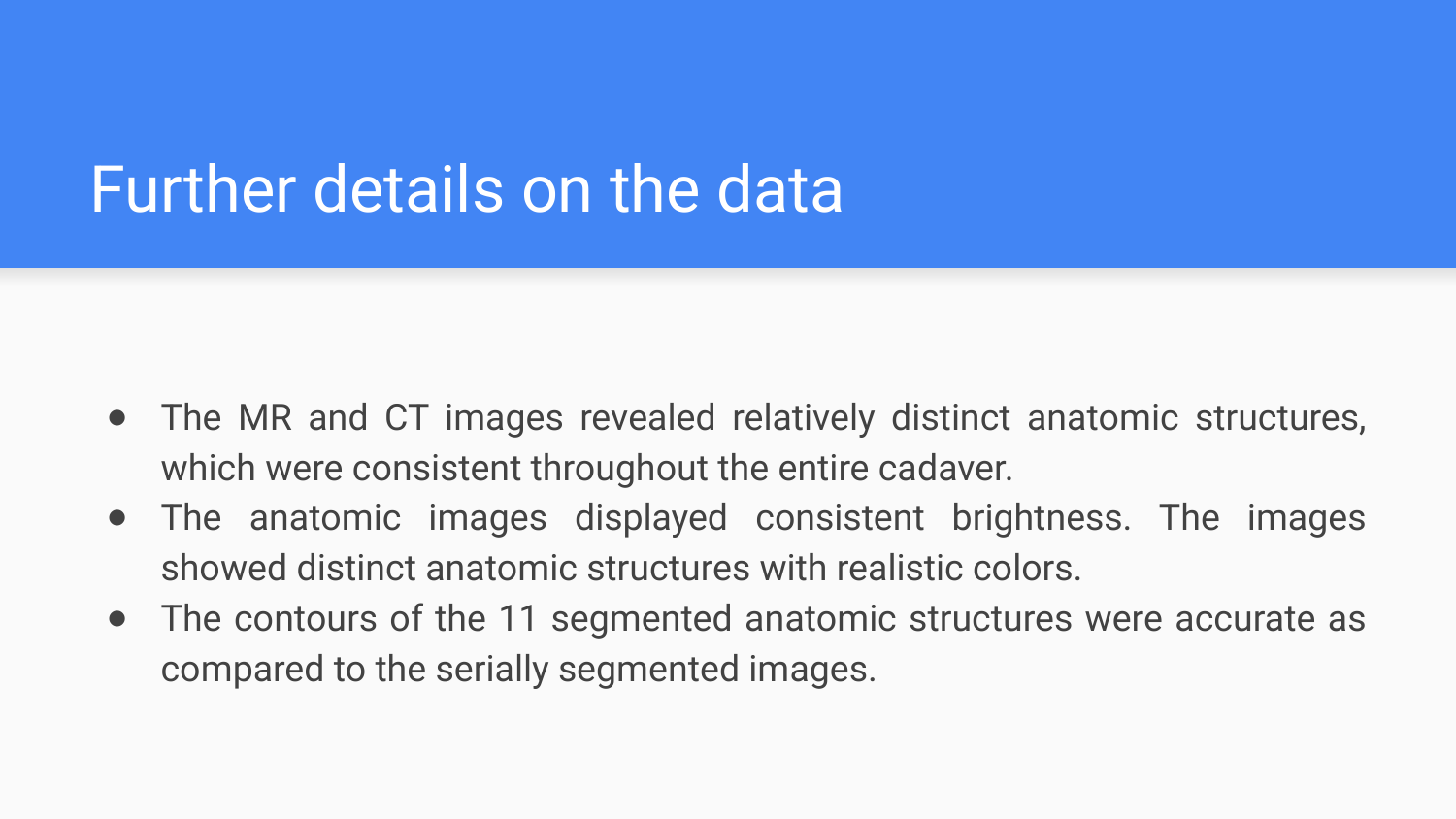

# Further details on the data
The MR and CT images revealed relatively distinct anatomic structures, which were consistent throughout the entire cadaver.
The anatomic images displayed consistent brightness. The images showed distinct anatomic structures with realistic colors.
The contours of the 11 segmented anatomic structures were accurate as compared to the serially segmented images.